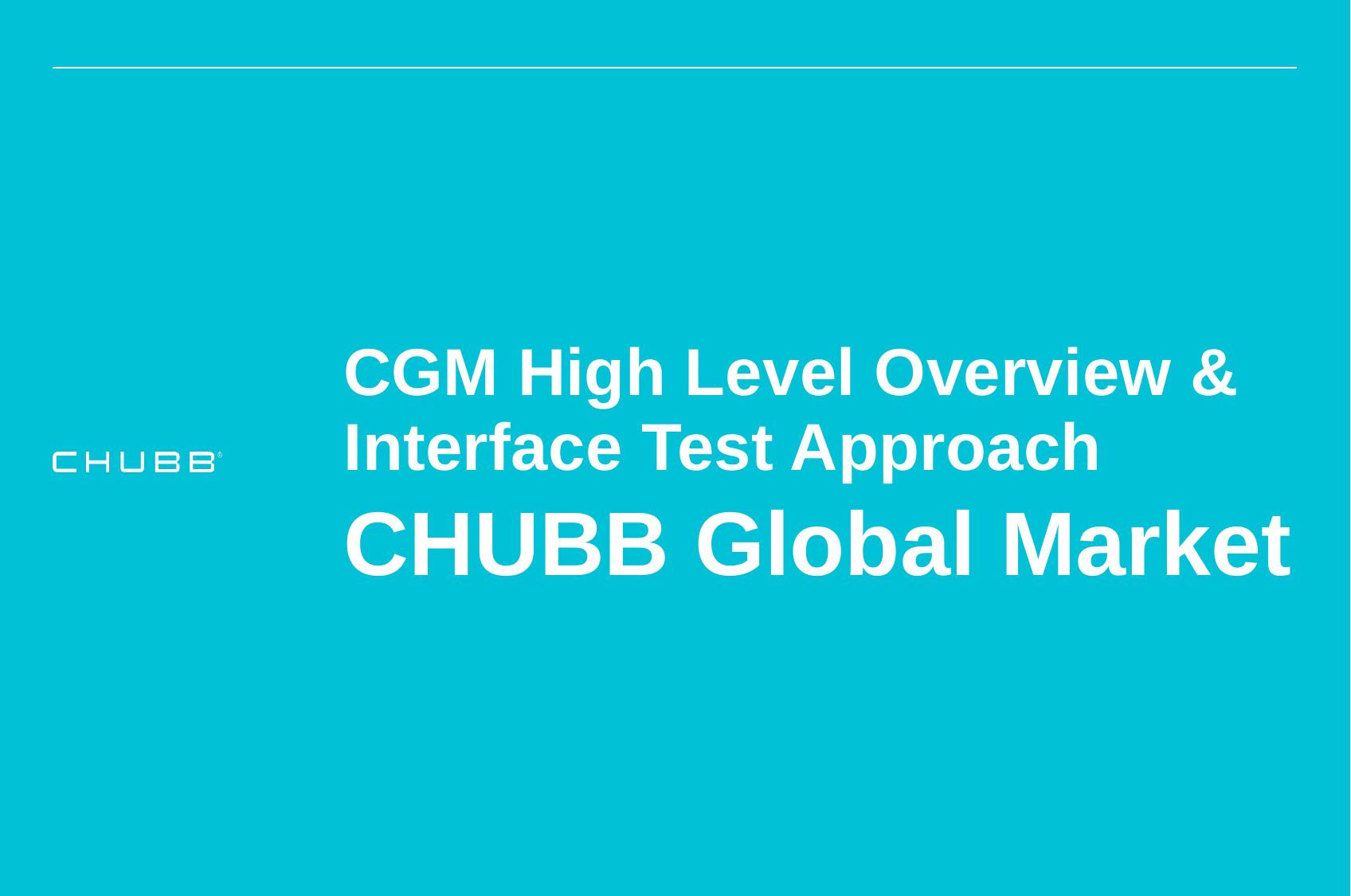

# CGM High Level Overview & Interface Test Approach
CHUBB Global Market